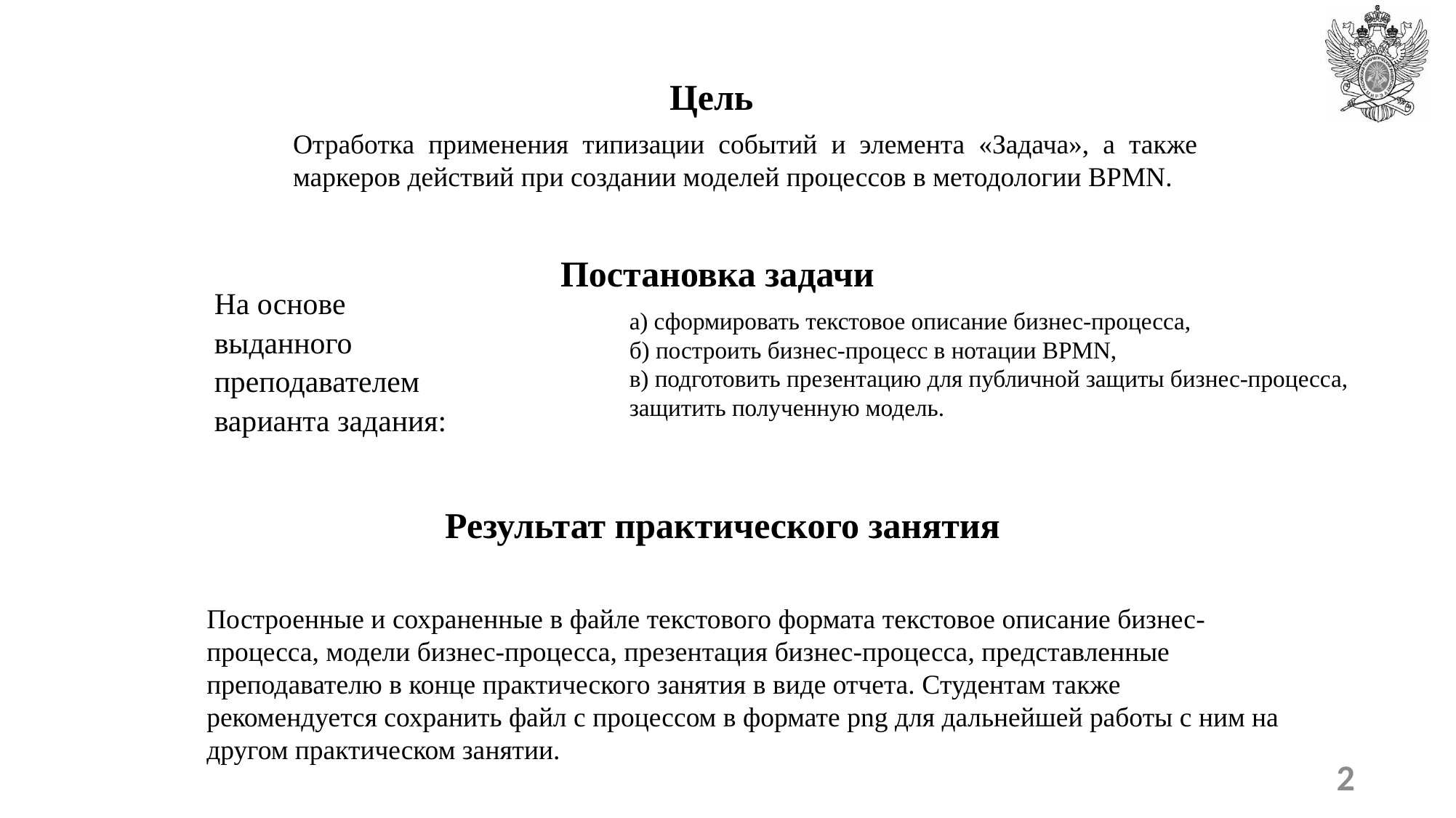

# Цель
Отработка применения типизации событий и элемента «Задача», а также маркеров действий при создании моделей процессов в методологии BPMN.
Постановка задачи
На основе выданного преподавателем варианта задания:
а) сформировать текстовое описание бизнес-процесса,
б) построить бизнес-процесс в нотации BPMN,
в) подготовить презентацию для публичной защиты бизнес-процесса, защитить полученную модель.
Результат практического занятия
Построенные и сохраненные в файле текстового формата текстовое описание бизнес-процесса, модели бизнес-процесса, презентация бизнес-процесса, представленные преподавателю в конце практического занятия в виде отчета. Студентам также рекомендуется сохранить файл с процессом в формате png для дальнейшей работы с ним на другом практическом занятии.
2